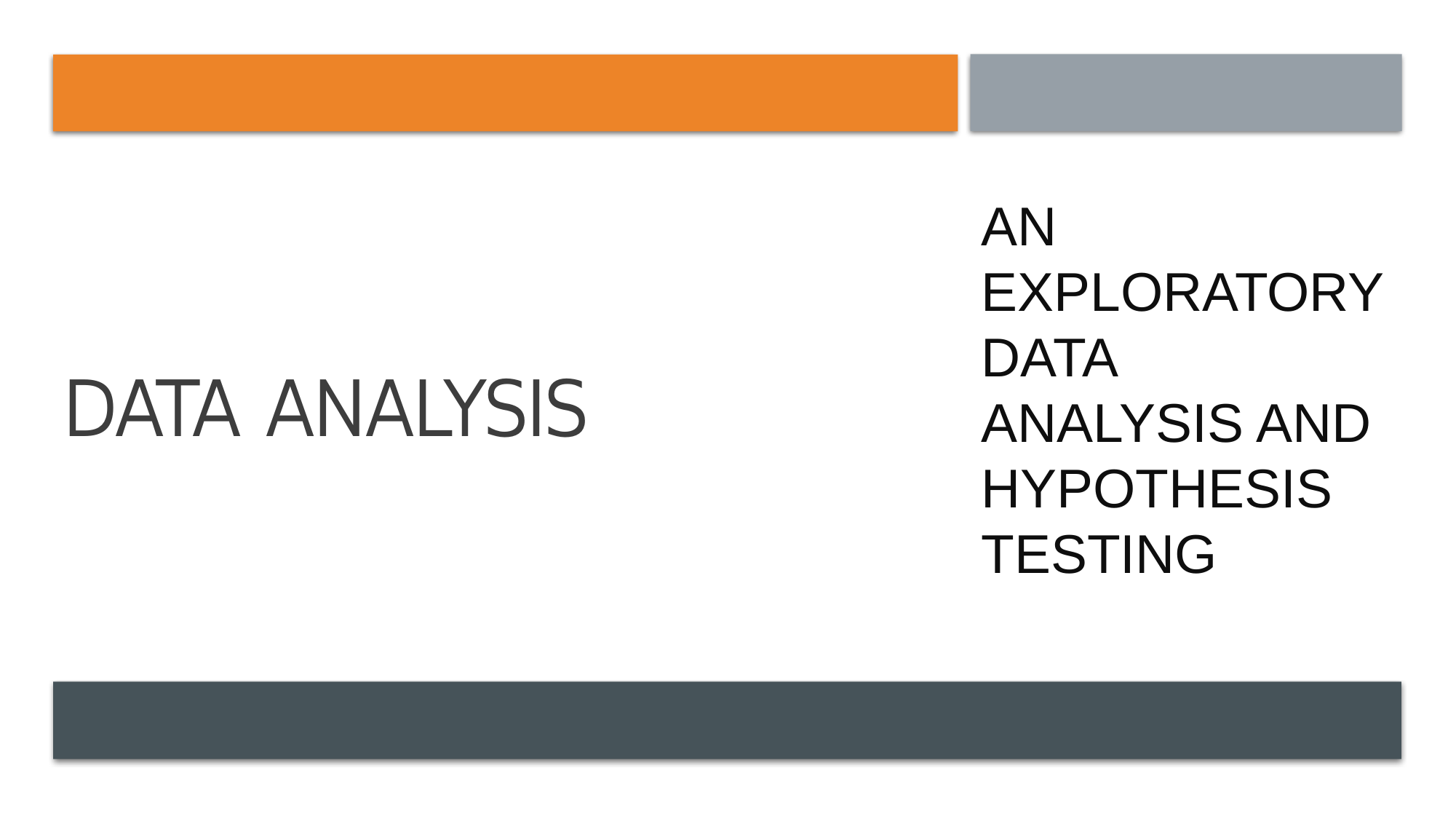

# Data Analysis
An Exploratory Data Analysis and Hypothesis Testing